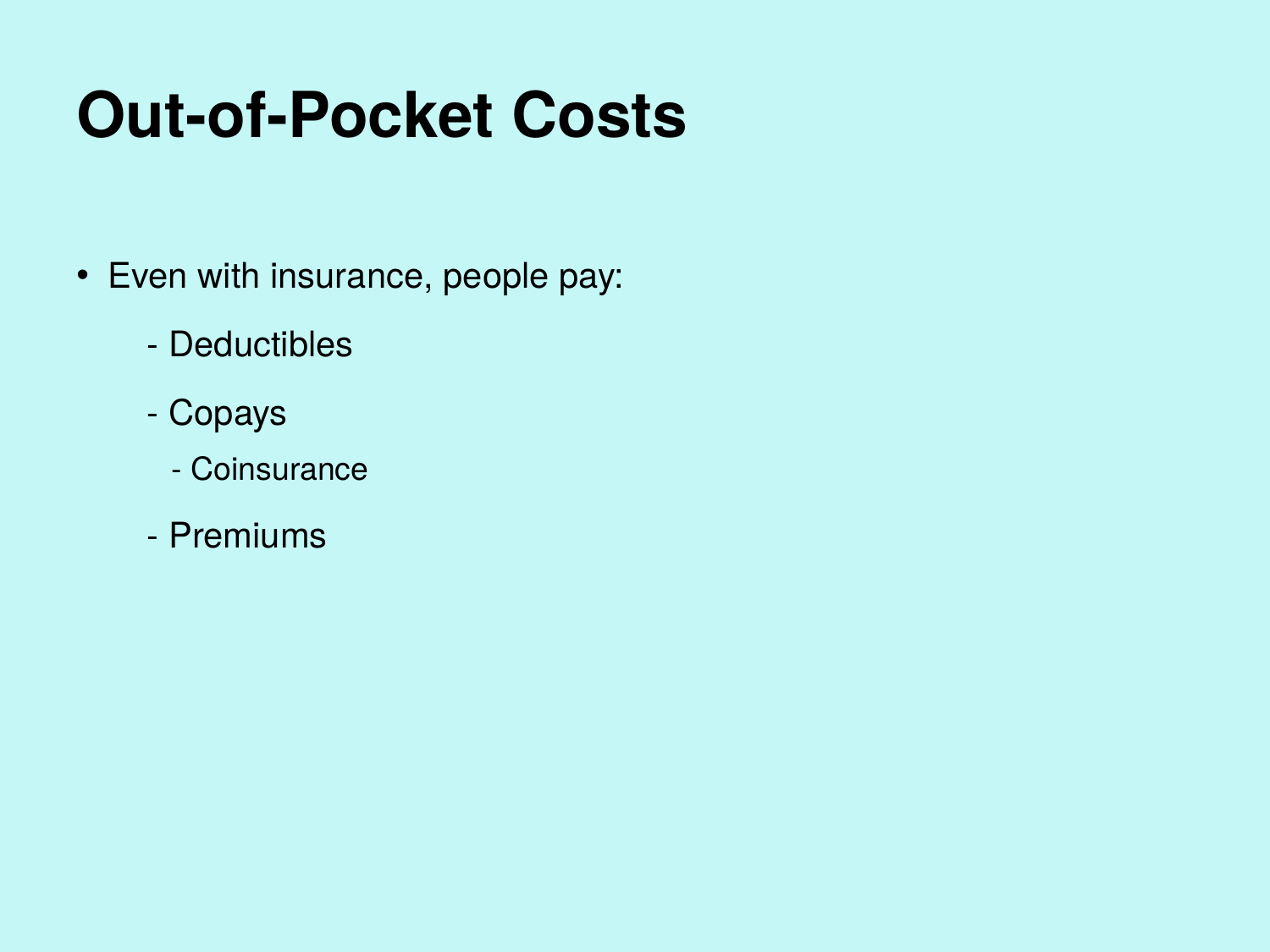

# Out-of-Pocket Costs
Even with insurance, people pay:
  - Deductibles
  - Copays
 - Coinsurance
  - Premiums